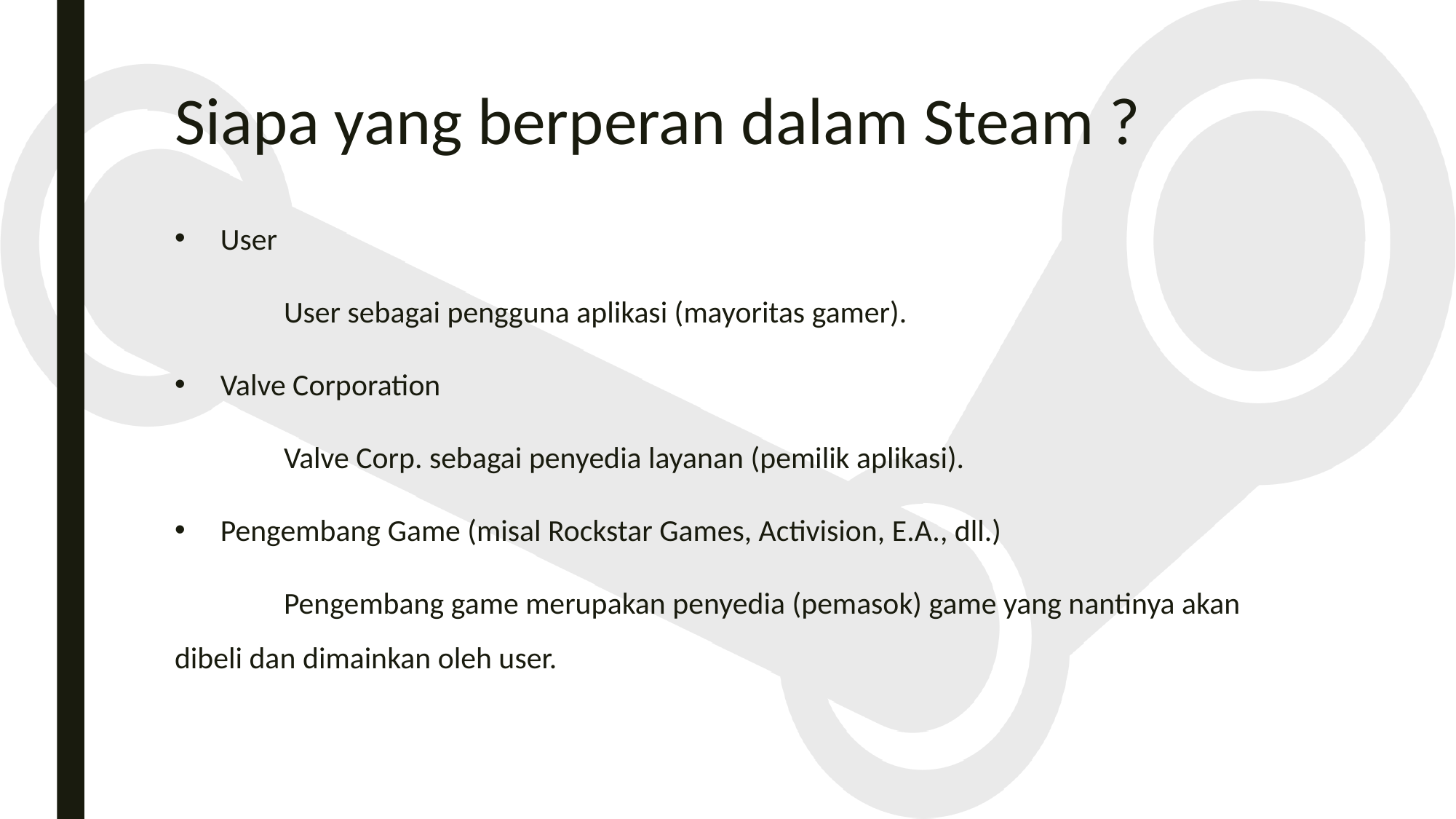

# Siapa yang berperan dalam Steam ?
User
	User sebagai pengguna aplikasi (mayoritas gamer).
Valve Corporation
	Valve Corp. sebagai penyedia layanan (pemilik aplikasi).
Pengembang Game (misal Rockstar Games, Activision, E.A., dll.)
	Pengembang game merupakan penyedia (pemasok) game yang nantinya akan dibeli dan dimainkan oleh user.